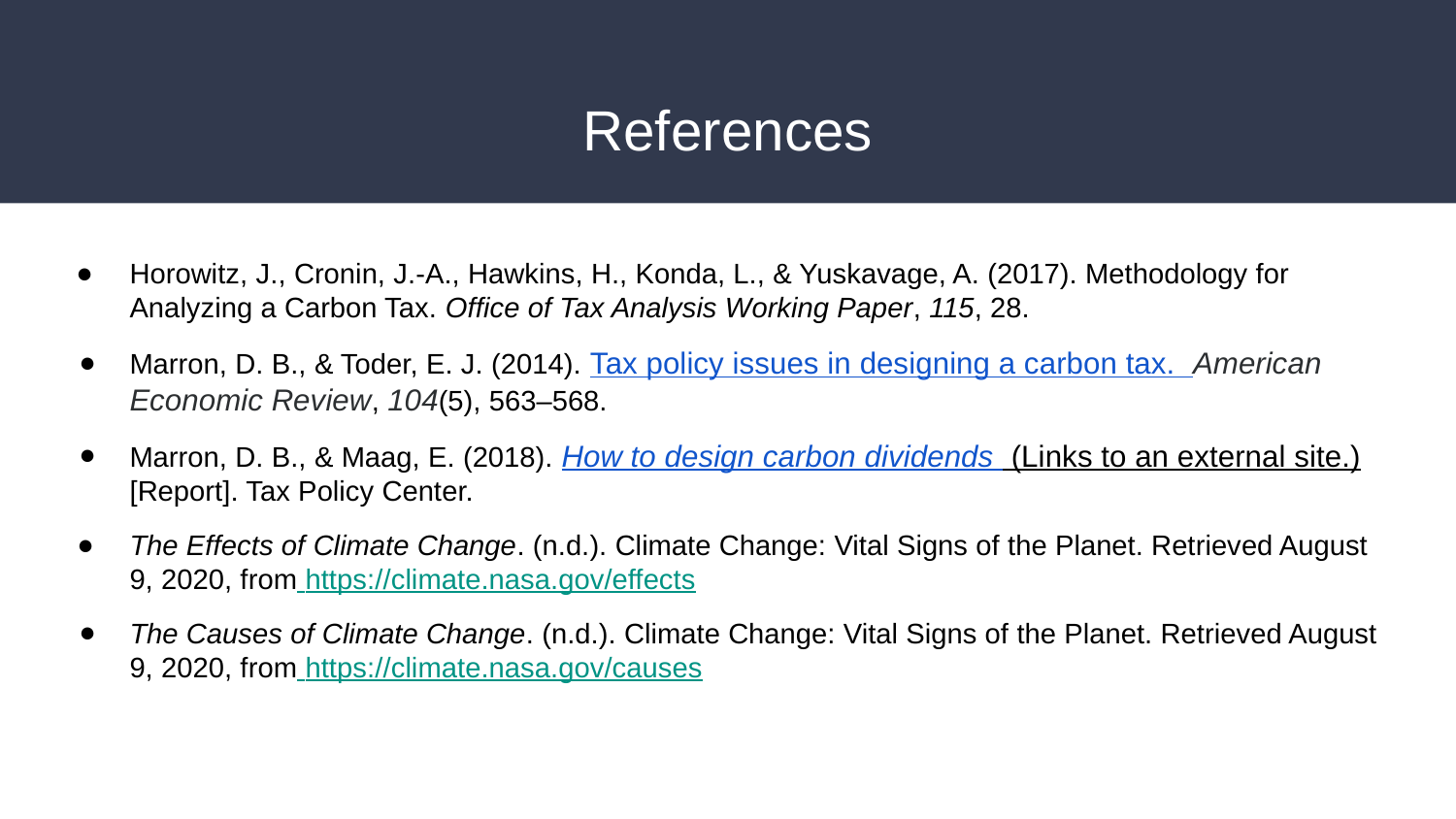

# References
Horowitz, J., Cronin, J.-A., Hawkins, H., Konda, L., & Yuskavage, A. (2017). Methodology for Analyzing a Carbon Tax. Office of Tax Analysis Working Paper, 115, 28.
Marron, D. B., & Toder, E. J. (2014). Tax policy issues in designing a carbon tax.  American Economic Review, 104(5), 563–568.
Marron, D. B., & Maag, E. (2018). How to design carbon dividends  (Links to an external site.) [Report]. Tax Policy Center.
The Effects of Climate Change. (n.d.). Climate Change: Vital Signs of the Planet. Retrieved August 9, 2020, from https://climate.nasa.gov/effects
The Causes of Climate Change. (n.d.). Climate Change: Vital Signs of the Planet. Retrieved August 9, 2020, from https://climate.nasa.gov/causes